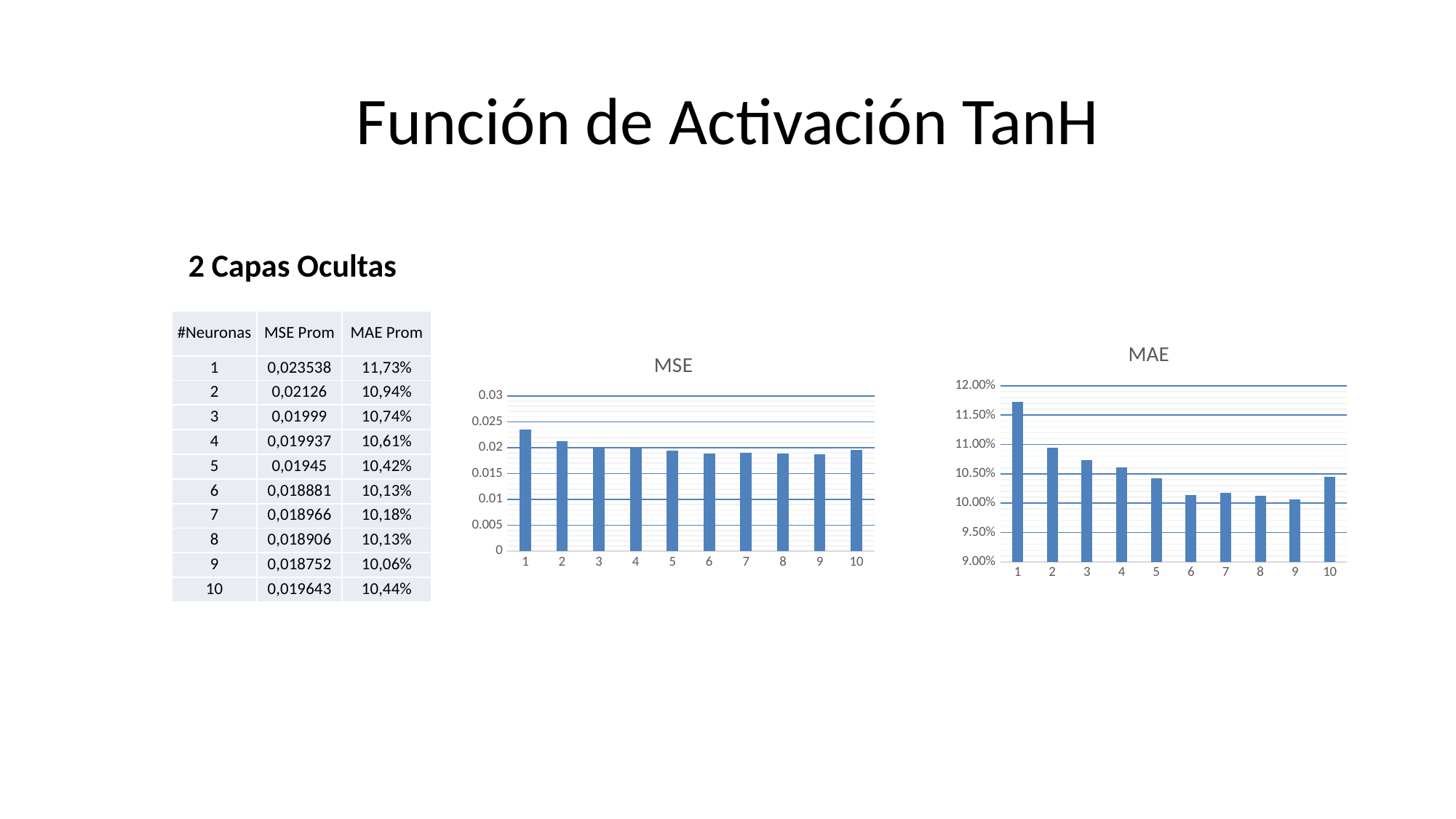

# Función de Activación TanH
2 Capas Ocultas
| #Neuronas | MSE Prom | MAE Prom |
| --- | --- | --- |
| 1 | 0,023538 | 11,73% |
| 2 | 0,02126 | 10,94% |
| 3 | 0,01999 | 10,74% |
| 4 | 0,019937 | 10,61% |
| 5 | 0,01945 | 10,42% |
| 6 | 0,018881 | 10,13% |
| 7 | 0,018966 | 10,18% |
| 8 | 0,018906 | 10,13% |
| 9 | 0,018752 | 10,06% |
| 10 | 0,019643 | 10,44% |

### Chart: MAE

| Category | MAE Prom |
|---|---|

### Chart: MSE

| Category | MSE Prom |
|---|---|